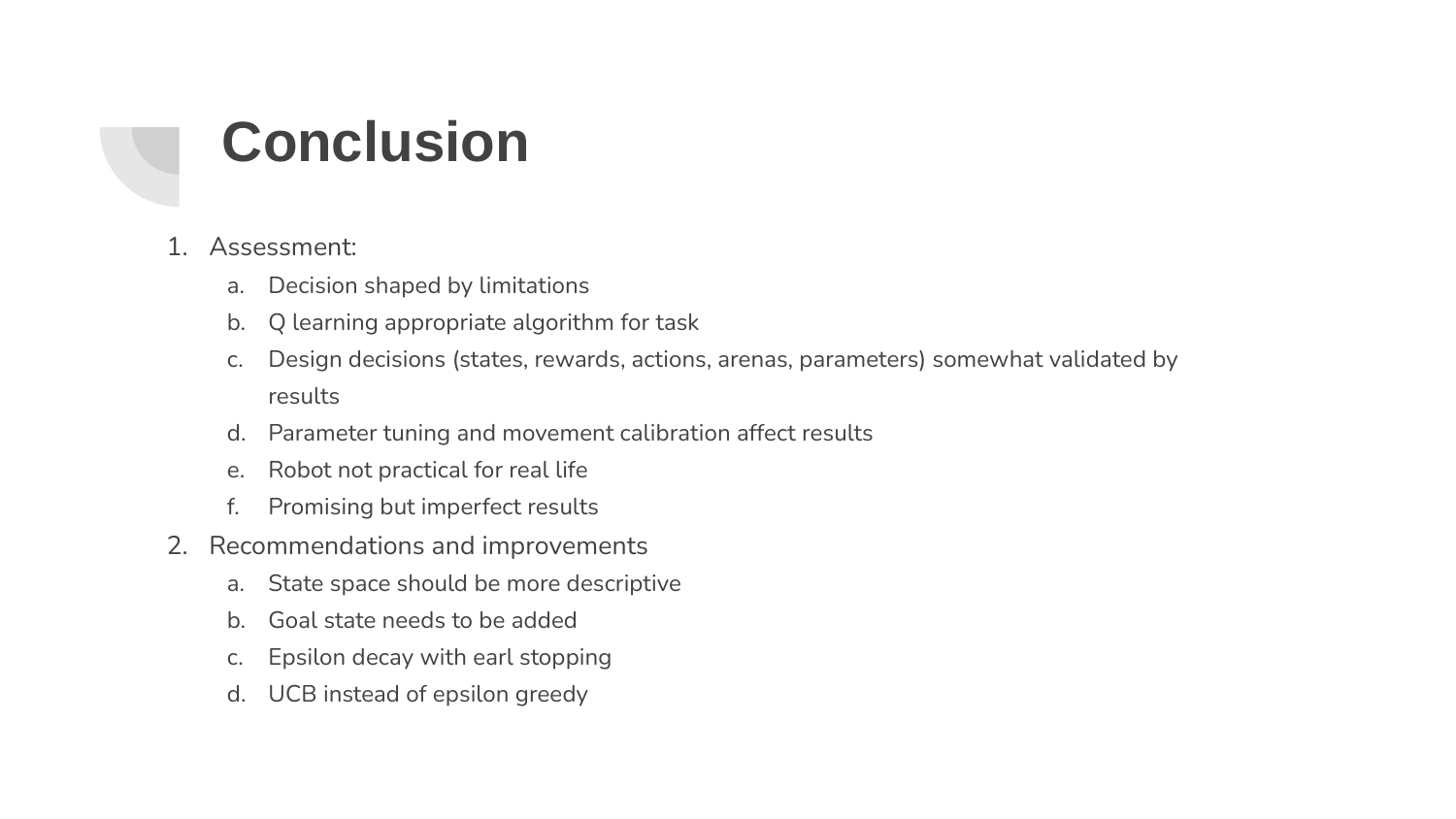

# Conclusion
Assessment:
Decision shaped by limitations
Q learning appropriate algorithm for task
Design decisions (states, rewards, actions, arenas, parameters) somewhat validated by results
Parameter tuning and movement calibration affect results
Robot not practical for real life
Promising but imperfect results
Recommendations and improvements
State space should be more descriptive
Goal state needs to be added
Epsilon decay with earl stopping
UCB instead of epsilon greedy